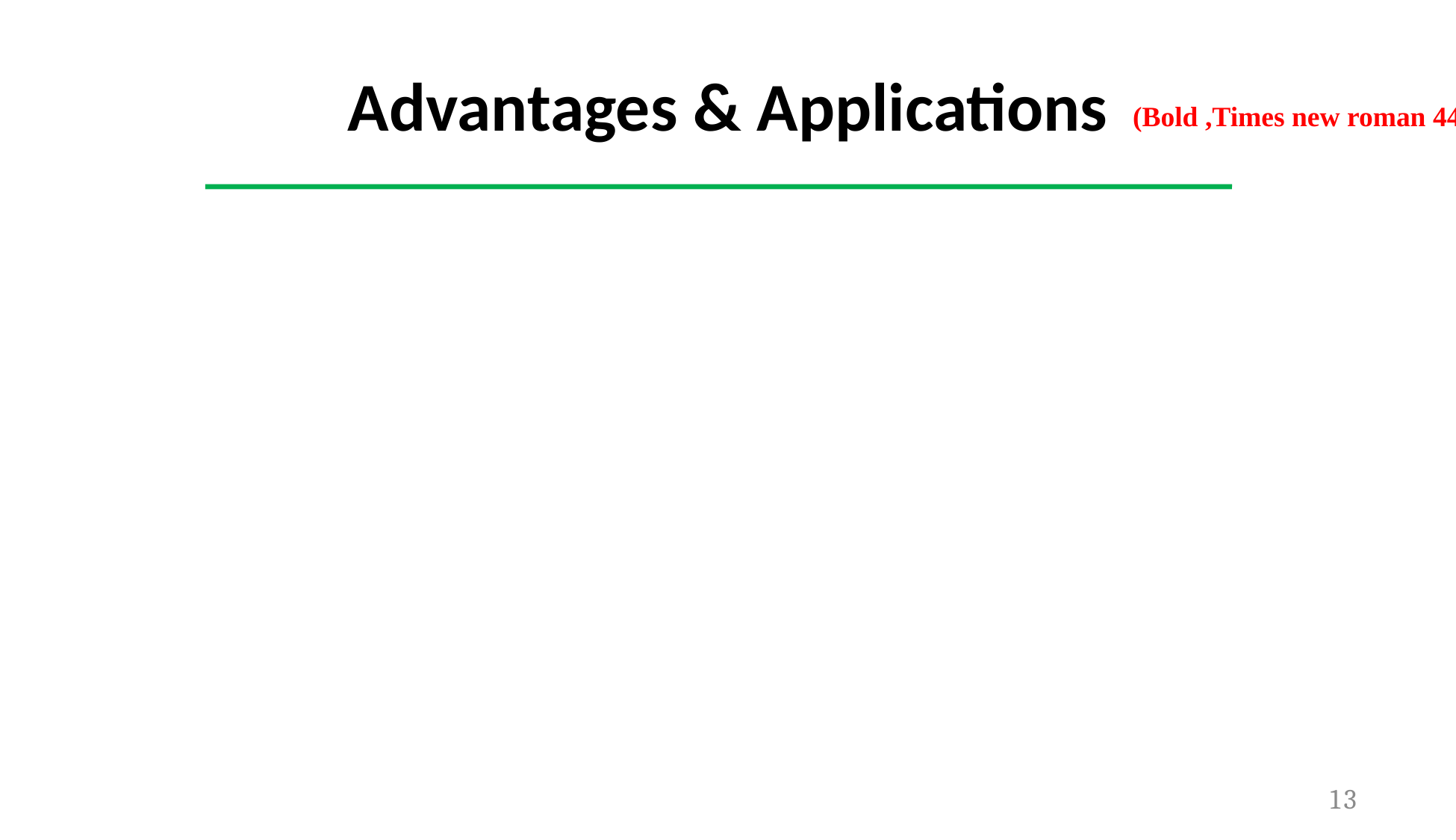

Advantages & Applications
(Bold ,Times new roman 44)

13